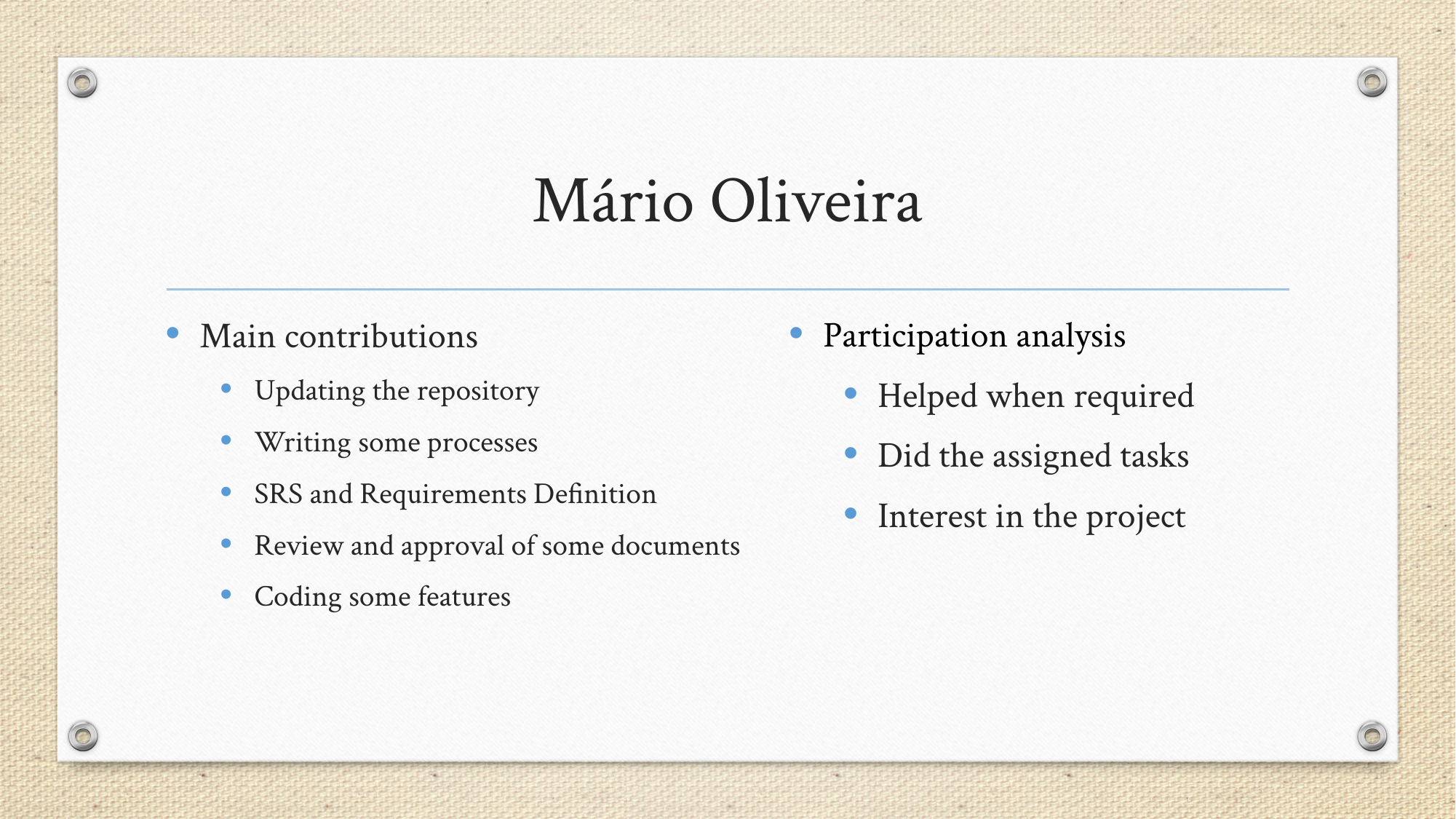

# Mário Oliveira
Main contributions
Updating the repository
Writing some processes
SRS and Requirements Definition
Review and approval of some documents
Coding some features

Participation analysis
Helped when required
Did the assigned tasks
Interest in the project